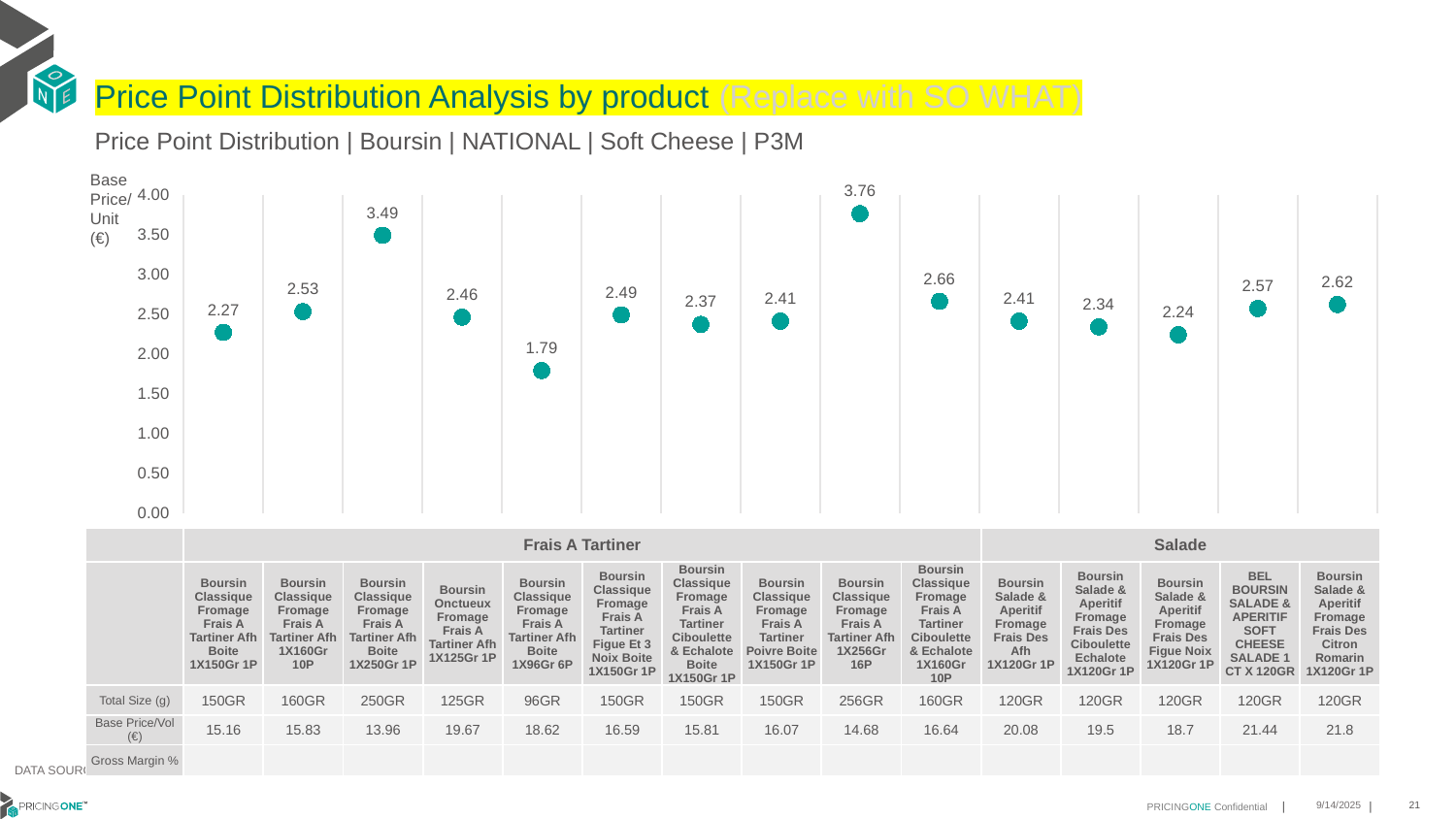

# Price Point Distribution Analysis by product (Replace with SO WHAT)
Price Point Distribution | Boursin | NATIONAL | Soft Cheese | P3M
Base Price/Unit (€)

### Chart

| Category | Base Price/Unit |
|---|---|
| Boursin Classique Fromage Frais A Tartiner Afh Boite 1X150Gr 1P | 2.27 |
| Boursin Classique Fromage Frais A Tartiner Afh 1X160Gr 10P | 2.53 |
| Boursin Classique Fromage Frais A Tartiner Afh Boite 1X250Gr 1P | 3.49 |
| Boursin Onctueux Fromage Frais A Tartiner Afh 1X125Gr 1P | 2.46 |
| Boursin Classique Fromage Frais A Tartiner Afh Boite 1X96Gr 6P | 1.79 |
| Boursin Classique Fromage Frais A Tartiner Figue Et 3 Noix Boite 1X150Gr 1P | 2.49 |
| Boursin Classique Fromage Frais A Tartiner Ciboulette & Echalote Boite 1X150Gr 1P | 2.37 |
| Boursin Classique Fromage Frais A Tartiner Poivre Boite 1X150Gr 1P | 2.41 |
| Boursin Classique Fromage Frais A Tartiner Afh 1X256Gr 16P | 3.76 |
| Boursin Classique Fromage Frais A Tartiner Ciboulette & Echalote 1X160Gr 10P | 2.66 |
| Boursin Salade & Aperitif Fromage Frais Des Afh 1X120Gr 1P | 2.41 |
| Boursin Salade & Aperitif Fromage Frais Des Ciboulette Echalote 1X120Gr 1P | 2.34 |
| Boursin Salade & Aperitif Fromage Frais Des Figue Noix 1X120Gr 1P | 2.24 |
| BEL BOURSIN SALADE & APERITIF SOFT CHEESE SALADE 1 CT X 120GR | 2.57 |
| Boursin Salade & Aperitif Fromage Frais Des Citron Romarin 1X120Gr 1P | 2.62 |
|  | Frais A Tartiner | Frais A Tartiner | Frais A Tartiner | Frais A Tartiner | Frais A Tartiner | Frais A Tartiner | Frais A Tartiner | Frais A Tartiner | Frais A Tartiner | Frais A Tartiner | Salade | Salade | Salade | Salade | Salade |
| --- | --- | --- | --- | --- | --- | --- | --- | --- | --- | --- | --- | --- | --- | --- | --- |
|  | Boursin Classique Fromage Frais A Tartiner Afh Boite 1X150Gr 1P | Boursin Classique Fromage Frais A Tartiner Afh 1X160Gr 10P | Boursin Classique Fromage Frais A Tartiner Afh Boite 1X250Gr 1P | Boursin Onctueux Fromage Frais A Tartiner Afh 1X125Gr 1P | Boursin Classique Fromage Frais A Tartiner Afh Boite 1X96Gr 6P | Boursin Classique Fromage Frais A Tartiner Figue Et 3 Noix Boite 1X150Gr 1P | Boursin Classique Fromage Frais A Tartiner Ciboulette & Echalote Boite 1X150Gr 1P | Boursin Classique Fromage Frais A Tartiner Poivre Boite 1X150Gr 1P | Boursin Classique Fromage Frais A Tartiner Afh 1X256Gr 16P | Boursin Classique Fromage Frais A Tartiner Ciboulette & Echalote 1X160Gr 10P | Boursin Salade & Aperitif Fromage Frais Des Afh 1X120Gr 1P | Boursin Salade & Aperitif Fromage Frais Des Ciboulette Echalote 1X120Gr 1P | Boursin Salade & Aperitif Fromage Frais Des Figue Noix 1X120Gr 1P | BEL BOURSIN SALADE & APERITIF SOFT CHEESE SALADE 1 CT X 120GR | Boursin Salade & Aperitif Fromage Frais Des Citron Romarin 1X120Gr 1P |
| Total Size (g) | 150GR | 160GR | 250GR | 125GR | 96GR | 150GR | 150GR | 150GR | 256GR | 160GR | 120GR | 120GR | 120GR | 120GR | 120GR |
| Base Price/Vol (€) | 15.16 | 15.83 | 13.96 | 19.67 | 18.62 | 16.59 | 15.81 | 16.07 | 14.68 | 16.64 | 20.08 | 19.5 | 18.7 | 21.44 | 21.8 |
| Gross Margin % |  |  |  |  |  |  |  |  |  |  |  |  |  |  |  |
DATA SOURCE: Trade Panel/Retailer Data | July 2025
9/14/2025
21